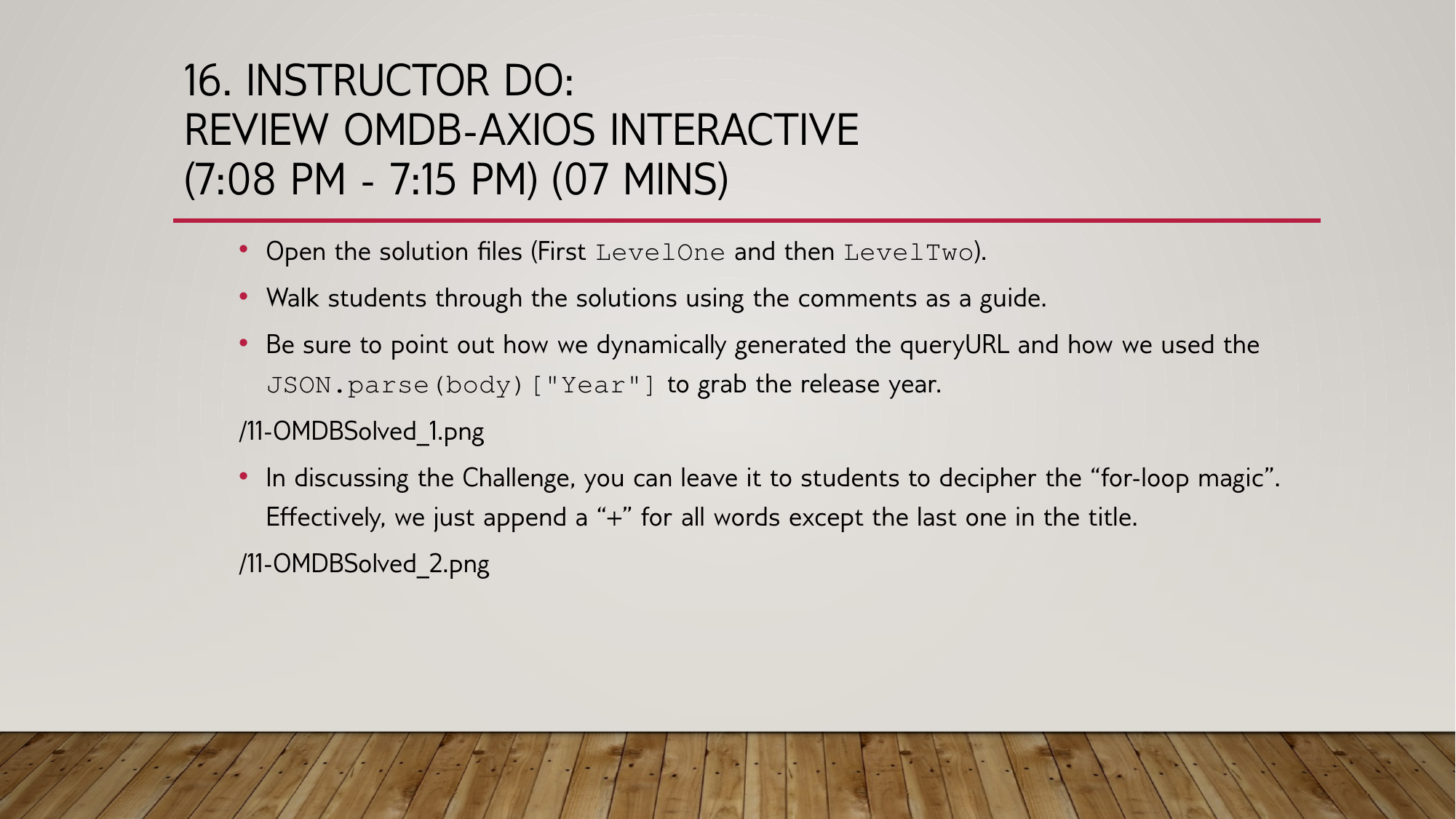

# 16. Instructor Do: Review OMDB-Axios Interactive (7:08 PM - 7:15 PM) (07 mins)
Open the solution files (First LevelOne and then LevelTwo).
Walk students through the solutions using the comments as a guide.
Be sure to point out how we dynamically generated the queryURL and how we used the JSON.parse(body)["Year"] to grab the release year.
/11-OMDBSolved_1.png
In discussing the Challenge, you can leave it to students to decipher the “for-loop magic”. Effectively, we just append a “+” for all words except the last one in the title.
/11-OMDBSolved_2.png